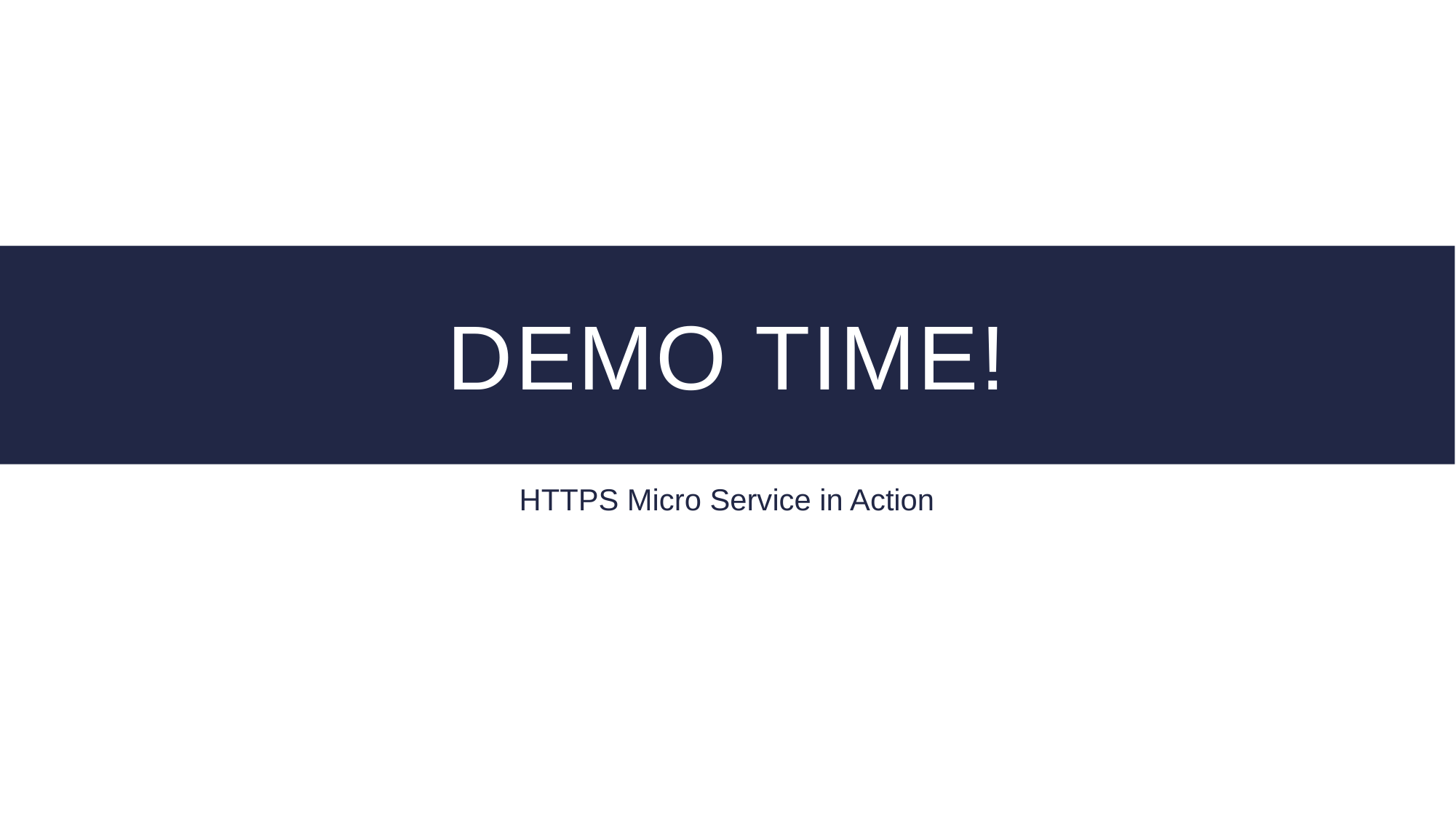

# Demo Time!
HTTPS Micro Service in Action